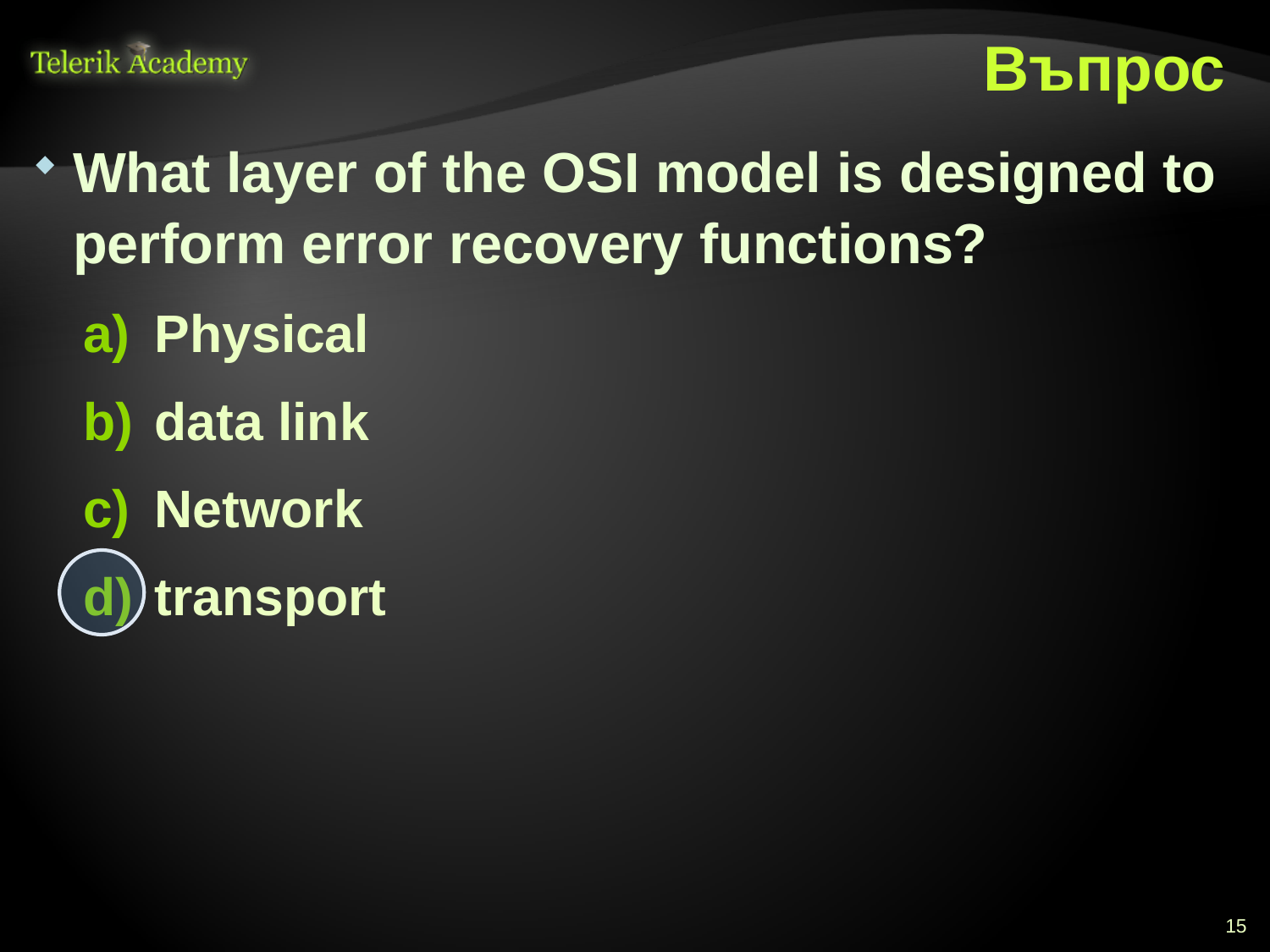

# Въпрос
What layer of the OSI model is designed to perform error recovery functions?
Physical
data link
Network
transport

15